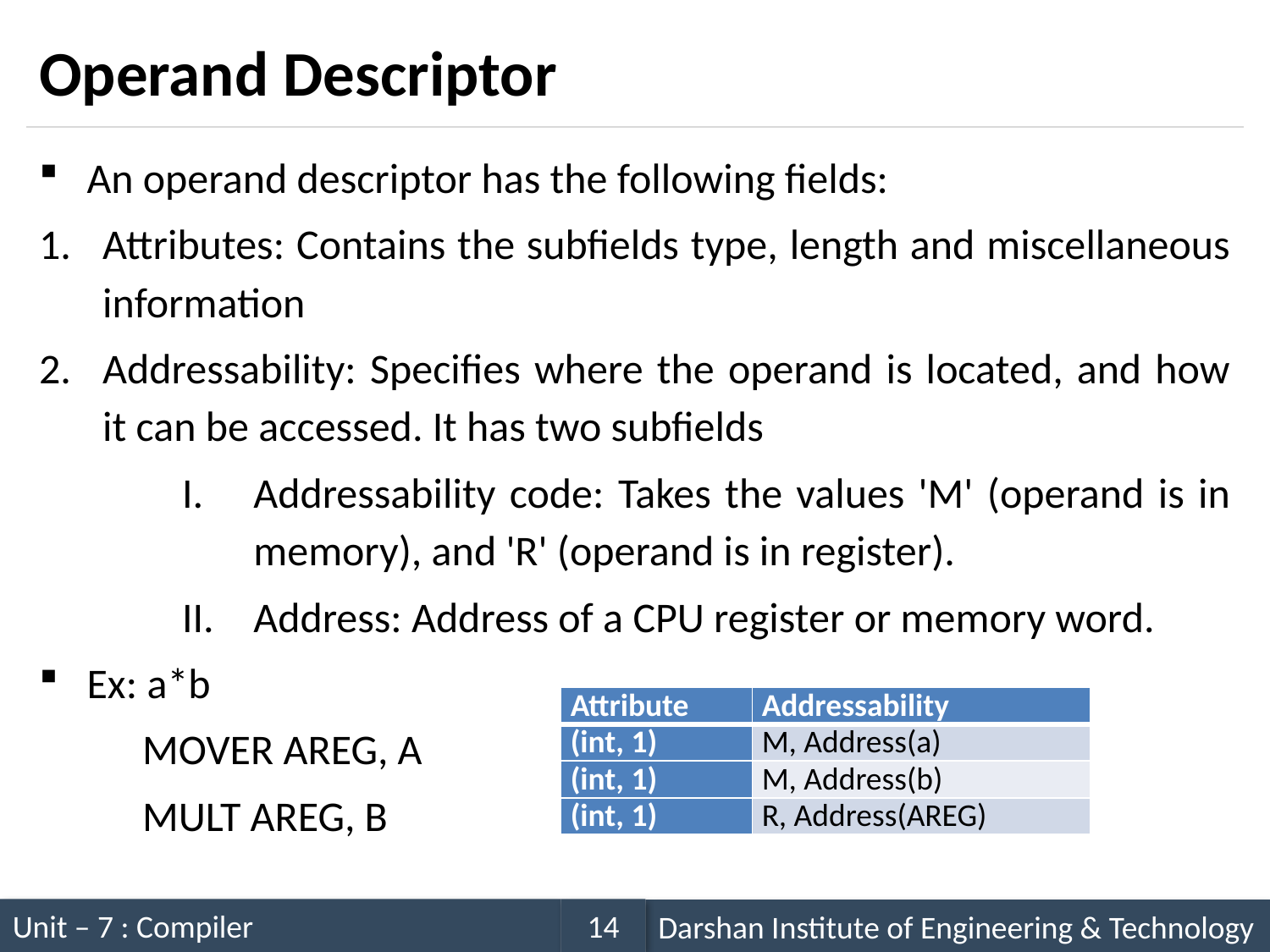

# Operand Descriptor
An operand descriptor has the following fields:
Attributes: Contains the subfields type, length and miscellaneous information
Addressability: Specifies where the operand is located, and how it can be accessed. It has two subfields
Addressability code: Takes the values 'M' (operand is in memory), and 'R' (operand is in register).
Address: Address of a CPU register or memory word.
Ex: a*b
MOVER AREG, A
MULT AREG, B
| Attribute | Addressability |
| --- | --- |
| (int, 1) | M, Address(a) |
| (int, 1) | M, Address(b) |
| (int, 1) | R, Address(AREG) |